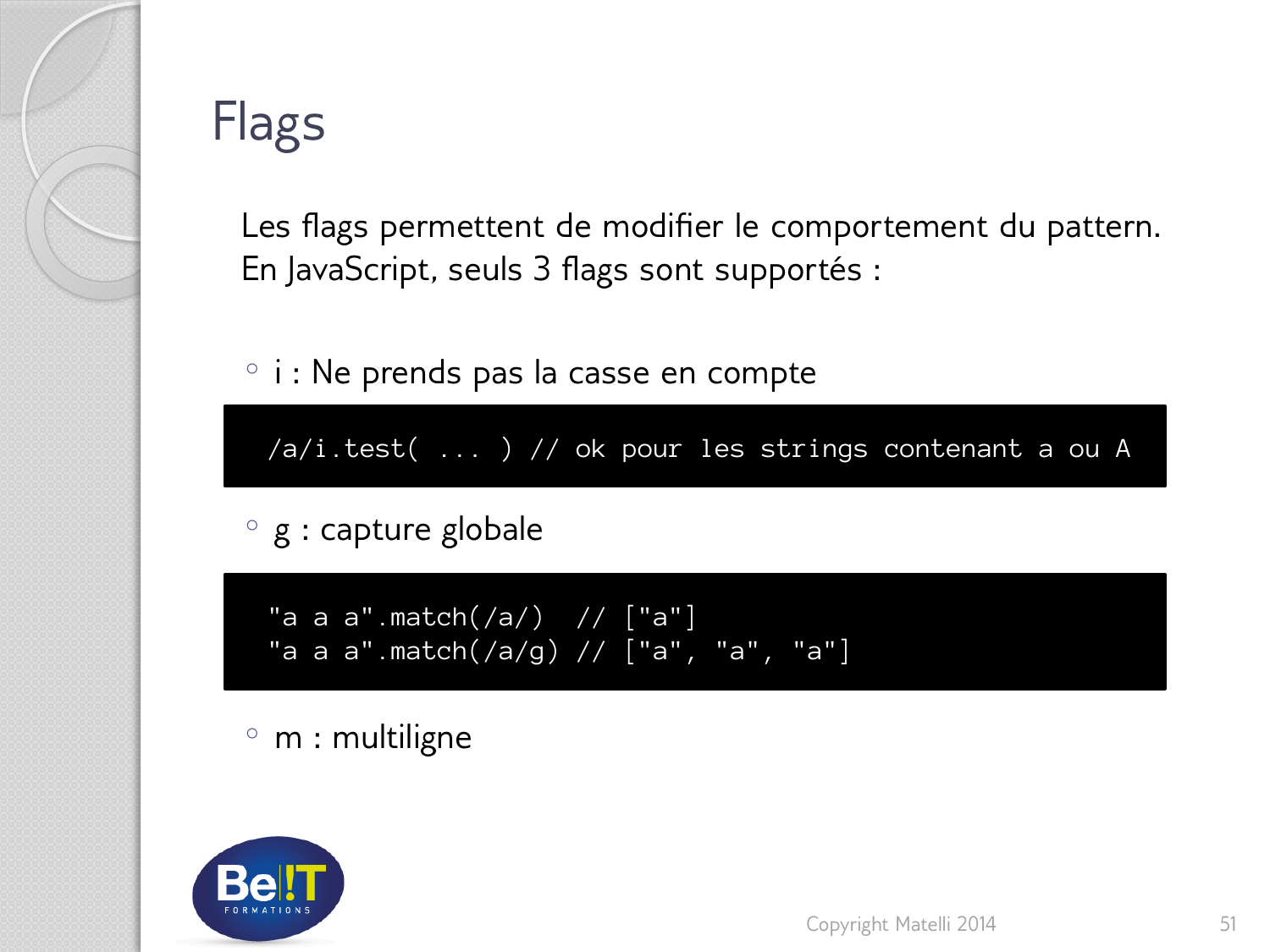

# Flags
Les flags permettent de modifier le comportement du pattern. En JavaScript, seuls 3 flags sont supportés :

i : Ne prends pas la casse en compte

g : capture globale

m : multiligne

  /a/i.test( ... ) // ok pour les strings contenant a ou A

  "a a a".match(/a/)  // ["a"]
  "a a a".match(/a/g) // ["a", "a", "a"]

Copyright Matelli 2014
51